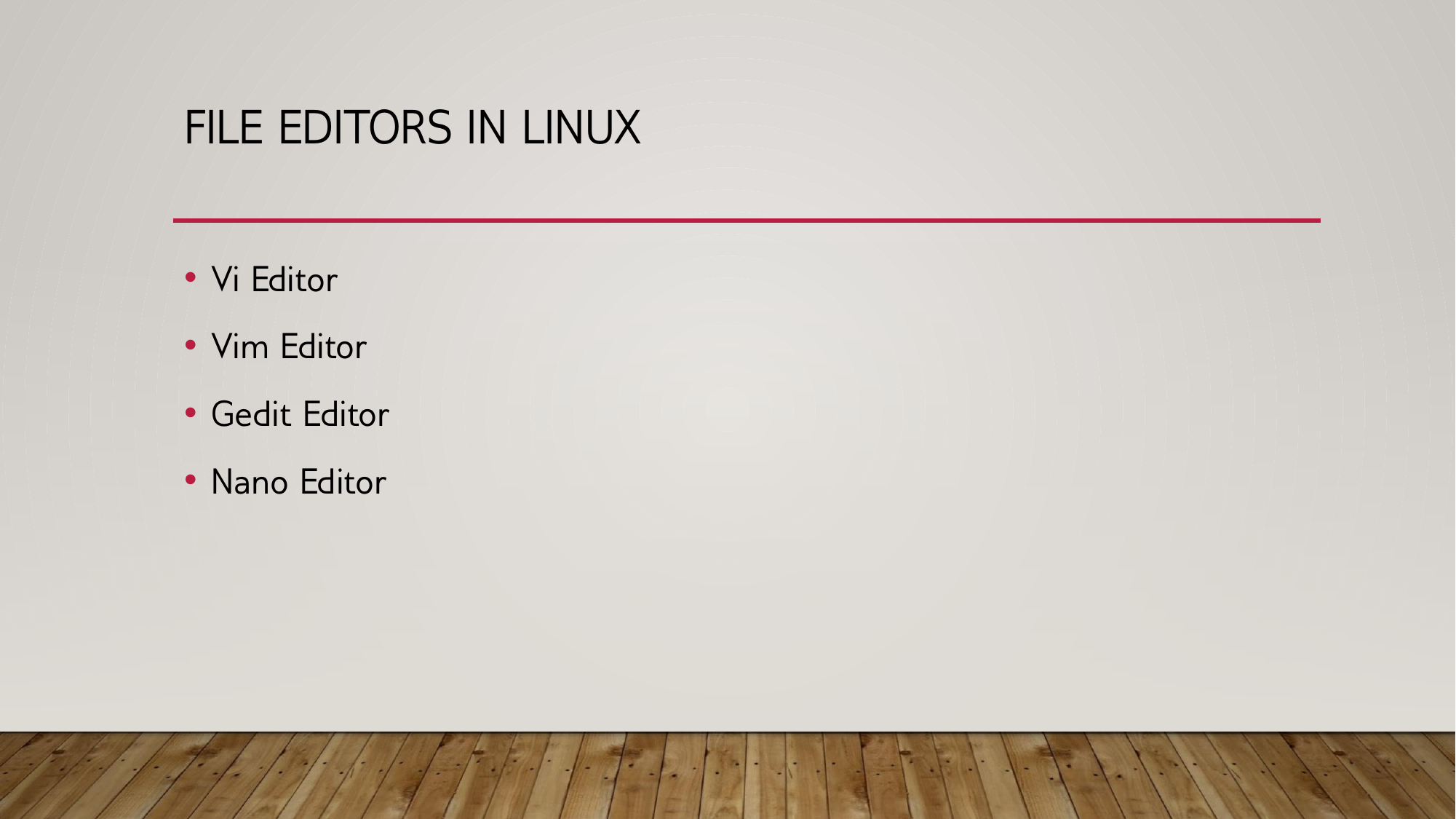

# FILE EDITORS IN LINUX
Vi Editor
Vim Editor
Gedit Editor
Nano Editor